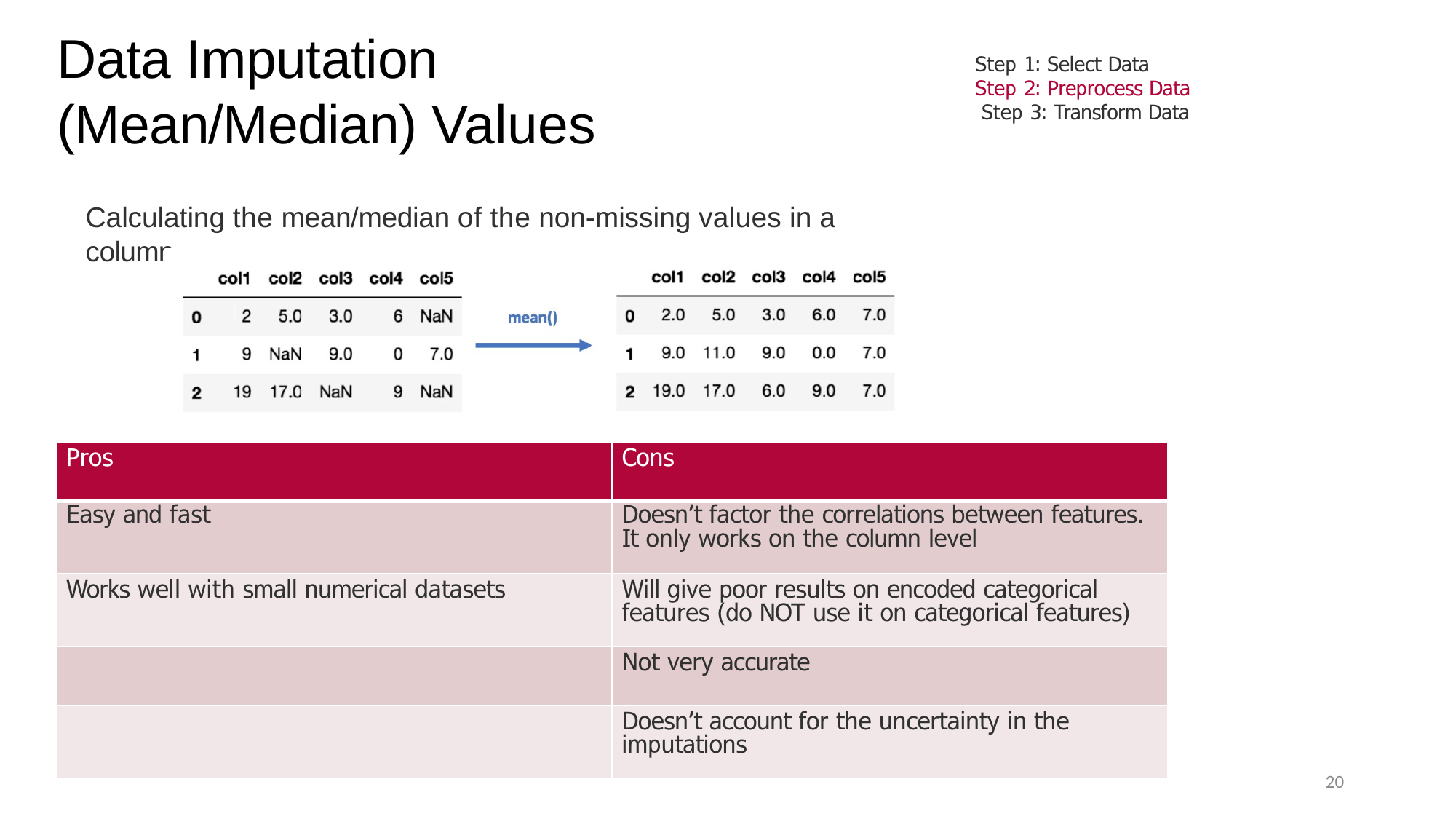

# Data Imputation (Mean/Median) Values
Step 1: Select Data  Step 2: Preprocess Data  Step 3: Transform Data

Calculating the mean/median of the non-missing values in a column

| Pros | Cons |
| --- | --- |
| Easy and fast | Doesn’t factor the correlations between features. It only works on the column level |
| Works well with small numerical datasets | Will give poor results on encoded categorical features (do NOT use it on categorical features) |
|  | Not very accurate |
|  | Doesn’t account for the uncertainty in the imputations |
20